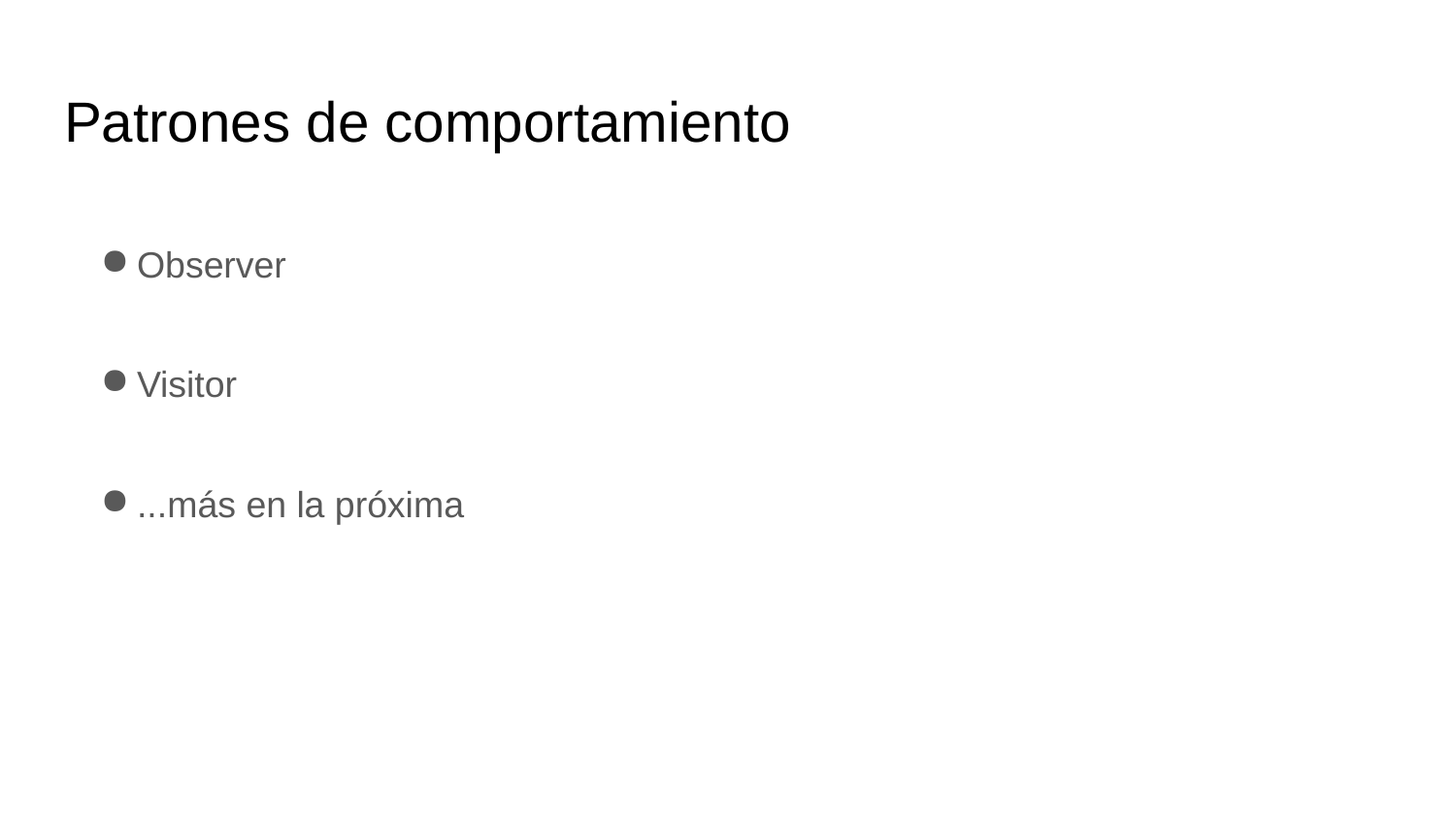

# Patrones de comportamiento
Observer
Visitor
...más en la próxima